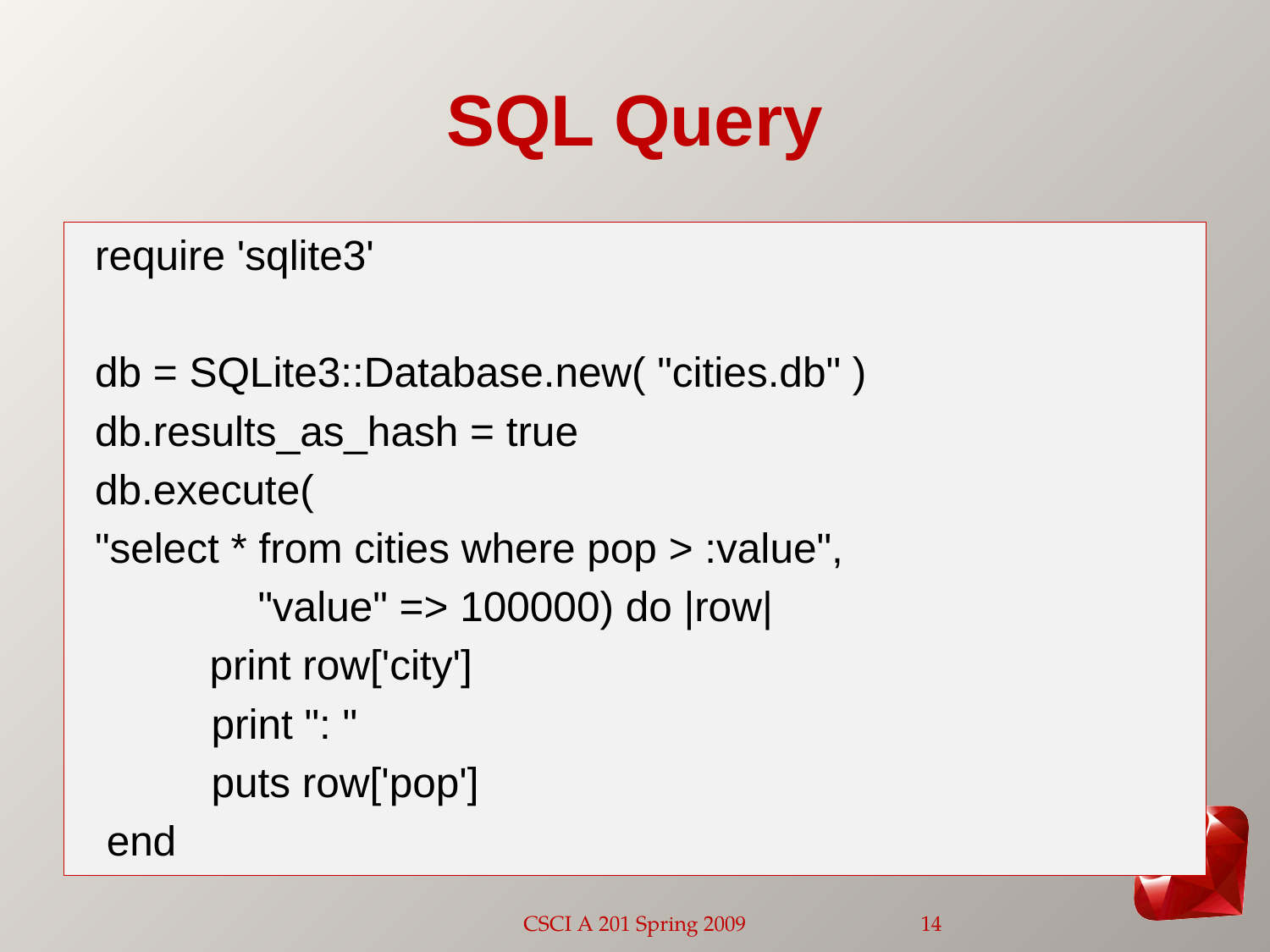

# SQL Query
require 'sqlite3'

db = SQLite3::Database.new( "cities.db" )
db.results_as_hash = true
db.execute(
"select * from cities where pop > :value",
              "value" => 100000) do |row|
 	     print row['city']
          print ": "
          puts row['pop']
 end
CSCI A 201 Spring 2009
14